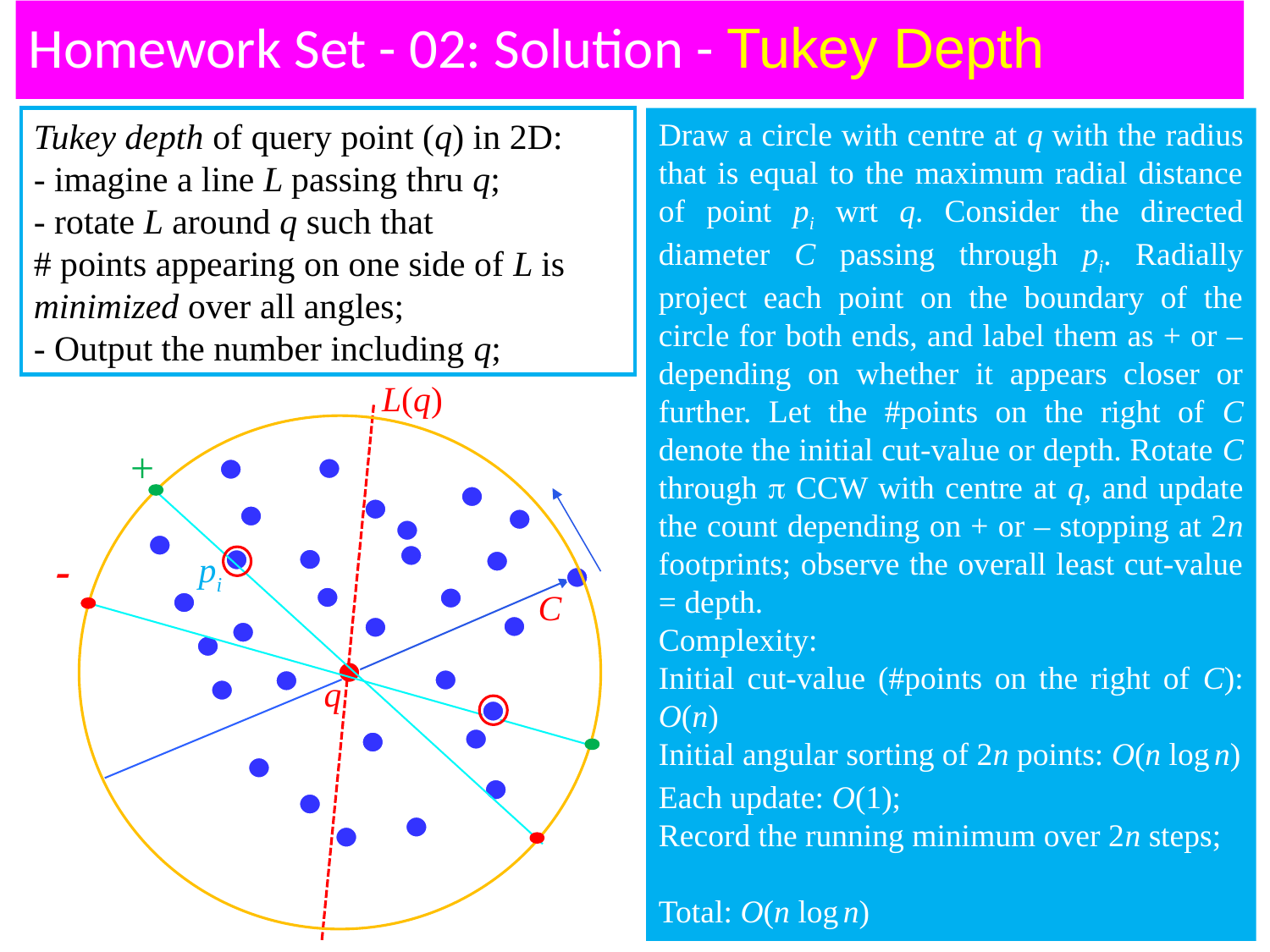

8
Homework Set - 02: Solution - Tukey Depth
Tukey depth of query point (q) in 2D:
- imagine a line L passing thru q;
- rotate L around q such that
# points appearing on one side of L is minimized over all angles;
- Output the number including q;
Draw a circle with centre at q with the radius that is equal to the maximum radial distance of point pi wrt q. Consider the directed diameter C passing through pi. Radially project each point on the boundary of the circle for both ends, and label them as + or – depending on whether it appears closer or further. Let the #points on the right of C denote the initial cut-value or depth. Rotate C through π CCW with centre at q, and update the count depending on + or – stopping at 2n footprints; observe the overall least cut-value = depth.
Complexity:
Initial cut-value (#points on the right of C): O(n)
Initial angular sorting of 2n points: O(n log n)
Each update: O(1);
Record the running minimum over 2n steps;

Total: O(n log n)
L(q)

 +

C

 −
pi

C

q

ACMU 2008-09